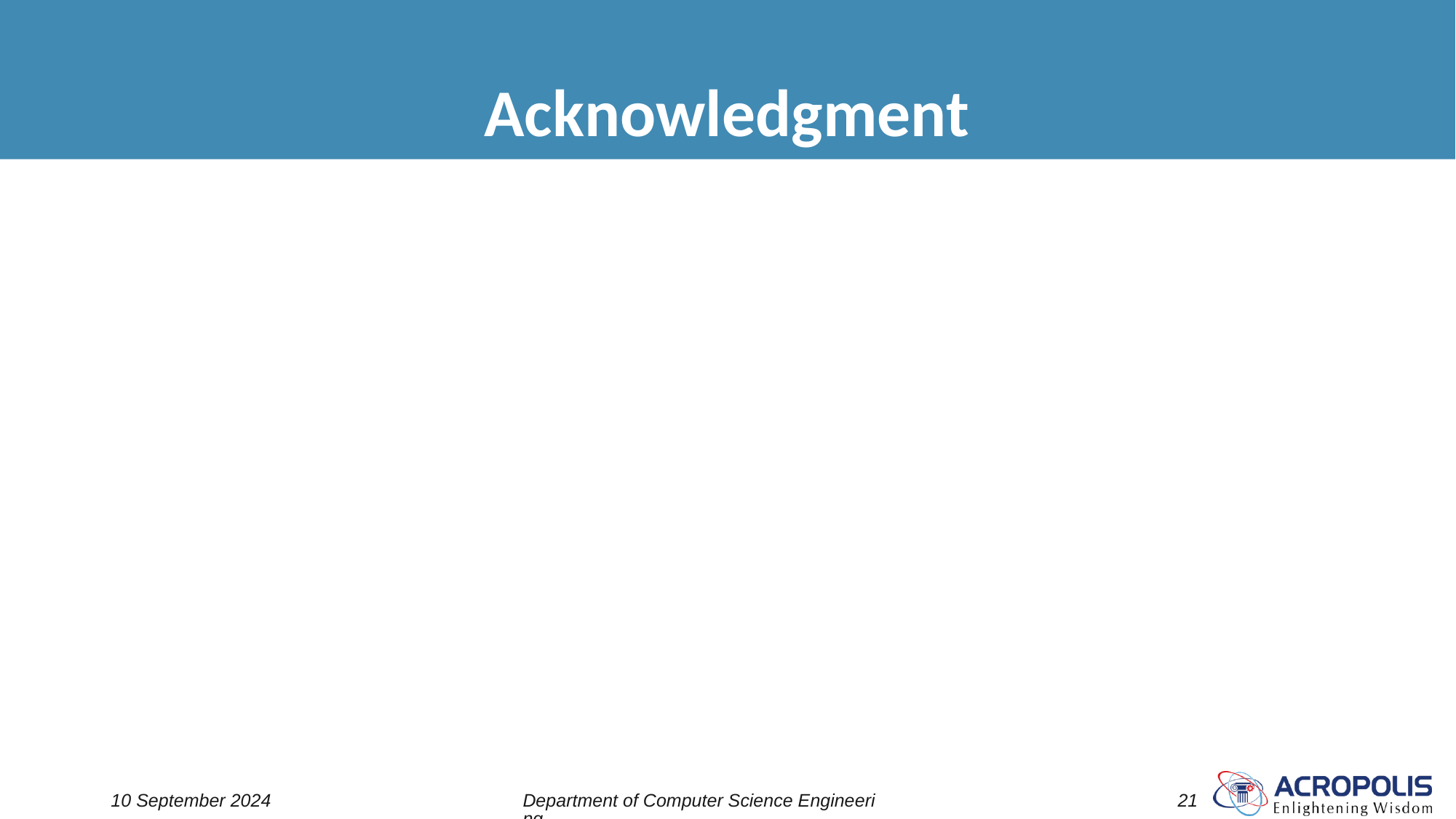

# Acknowledgment

10 September 2024
Department of Computer Science Engineering
21